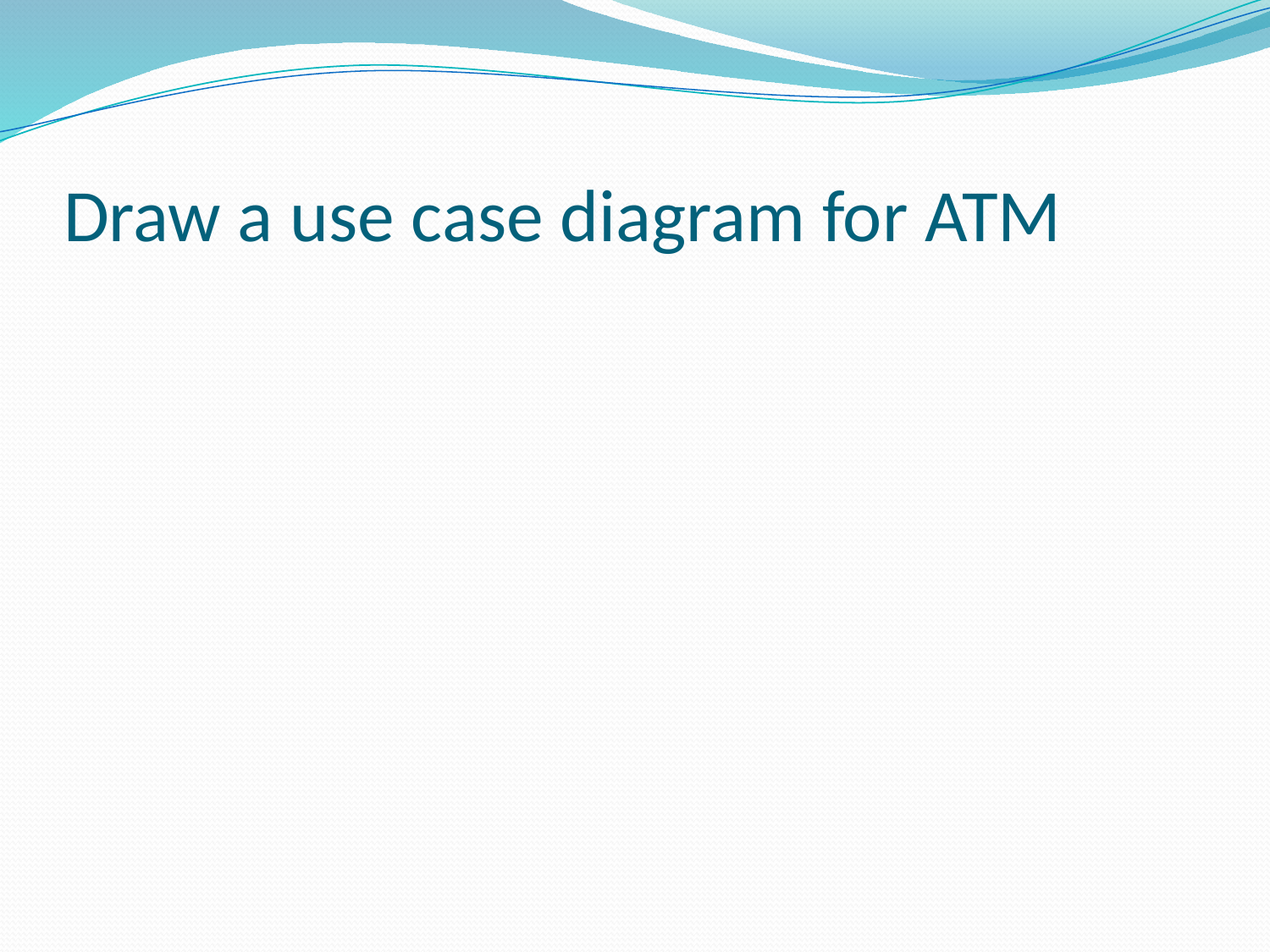

# Draw a use case diagram for ATM